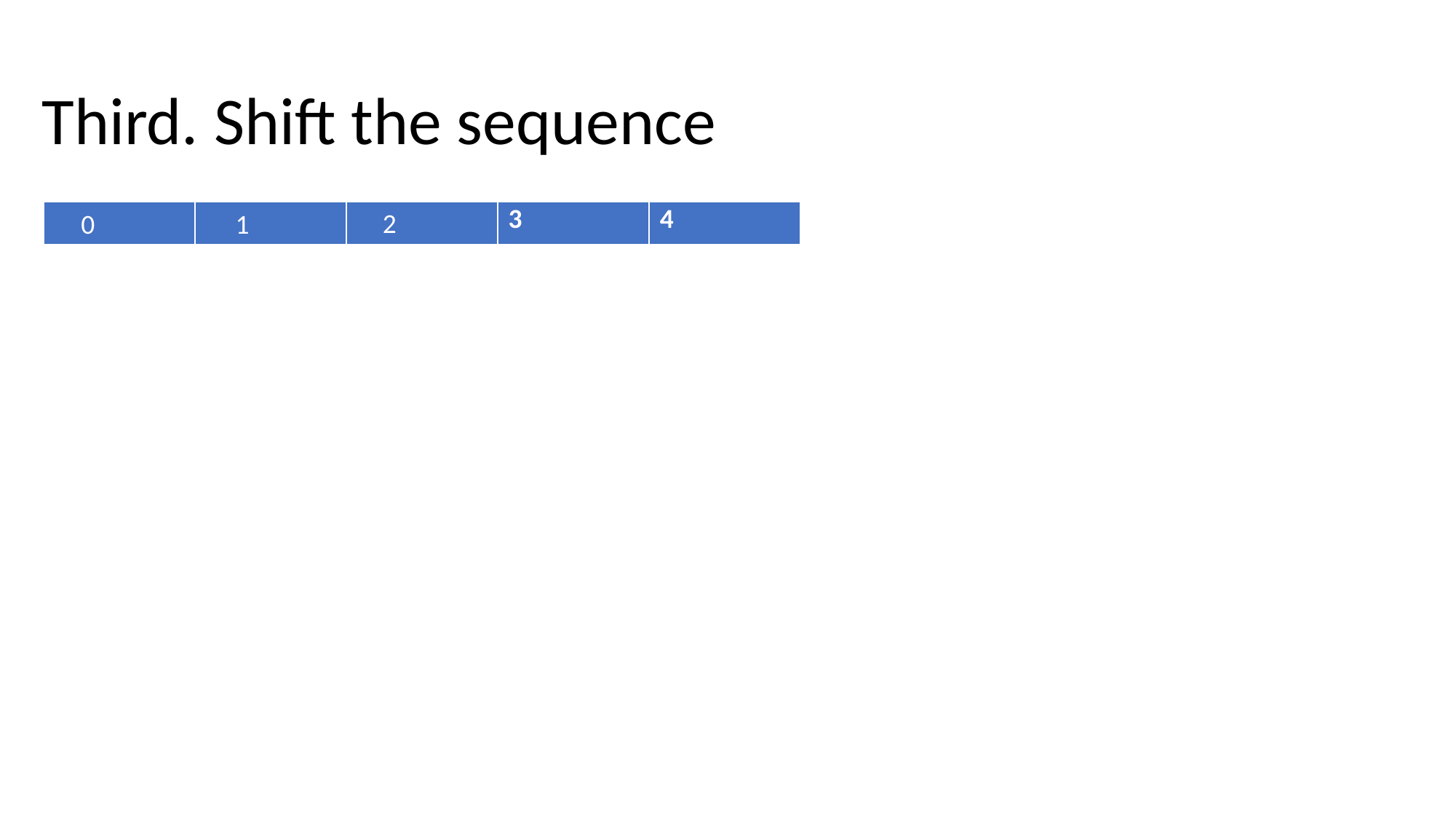

# Third. Shift the sequence
2
1
0
|  |  |  | 3 | 4 |
| --- | --- | --- | --- | --- |